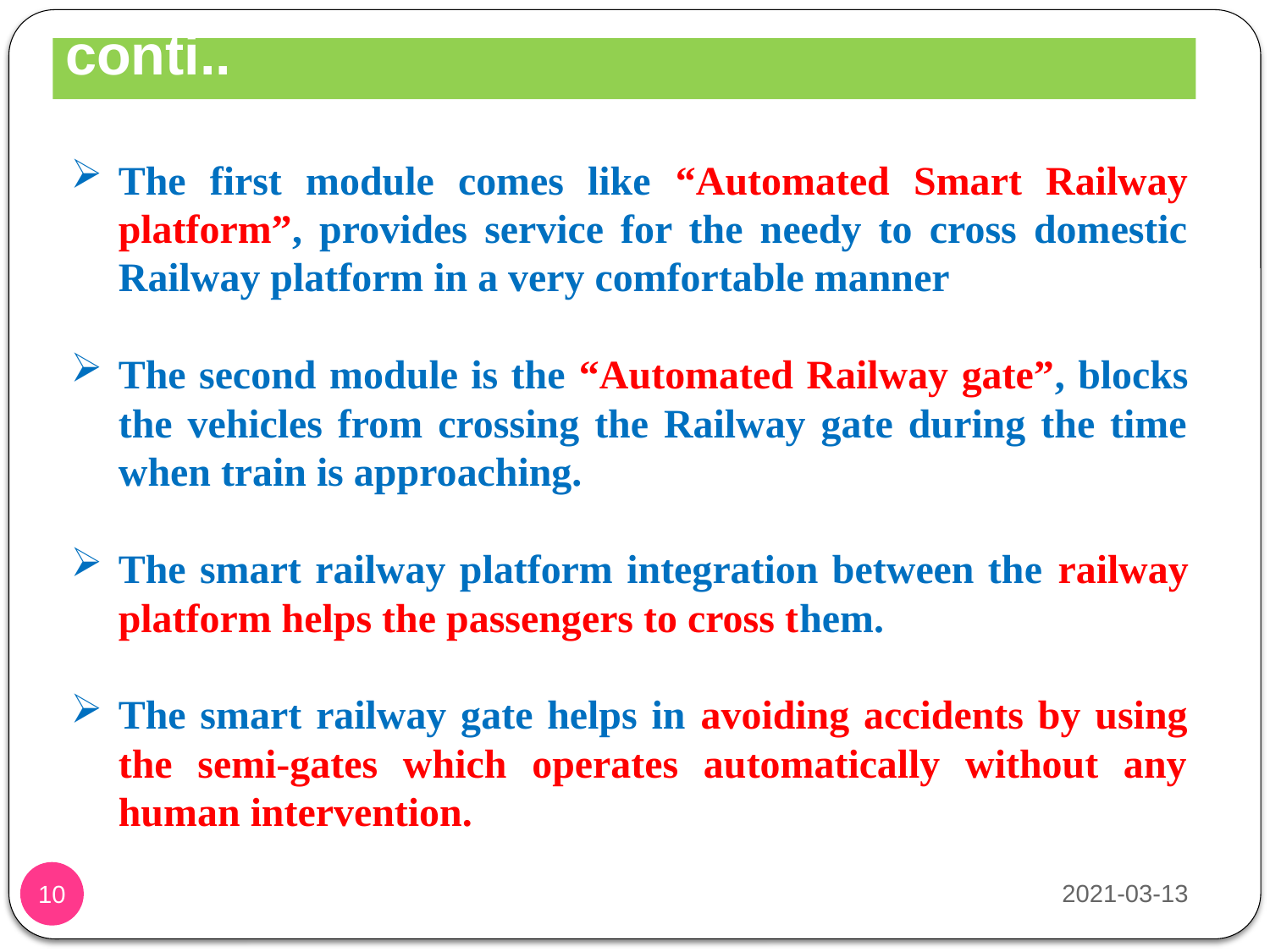

# conti..

The first module comes like “Automated Smart Railway platform”, provides service for the needy to cross domestic Railway platform in a very comfortable manner

The second module is the “Automated Railway gate”, blocks the vehicles from crossing the Railway gate during the time when train is approaching.

The smart railway platform integration between the railway platform helps the passengers to cross them.

The smart railway gate helps in avoiding accidents by using the semi-gates which operates automatically without any human intervention.

2021-03-13
10